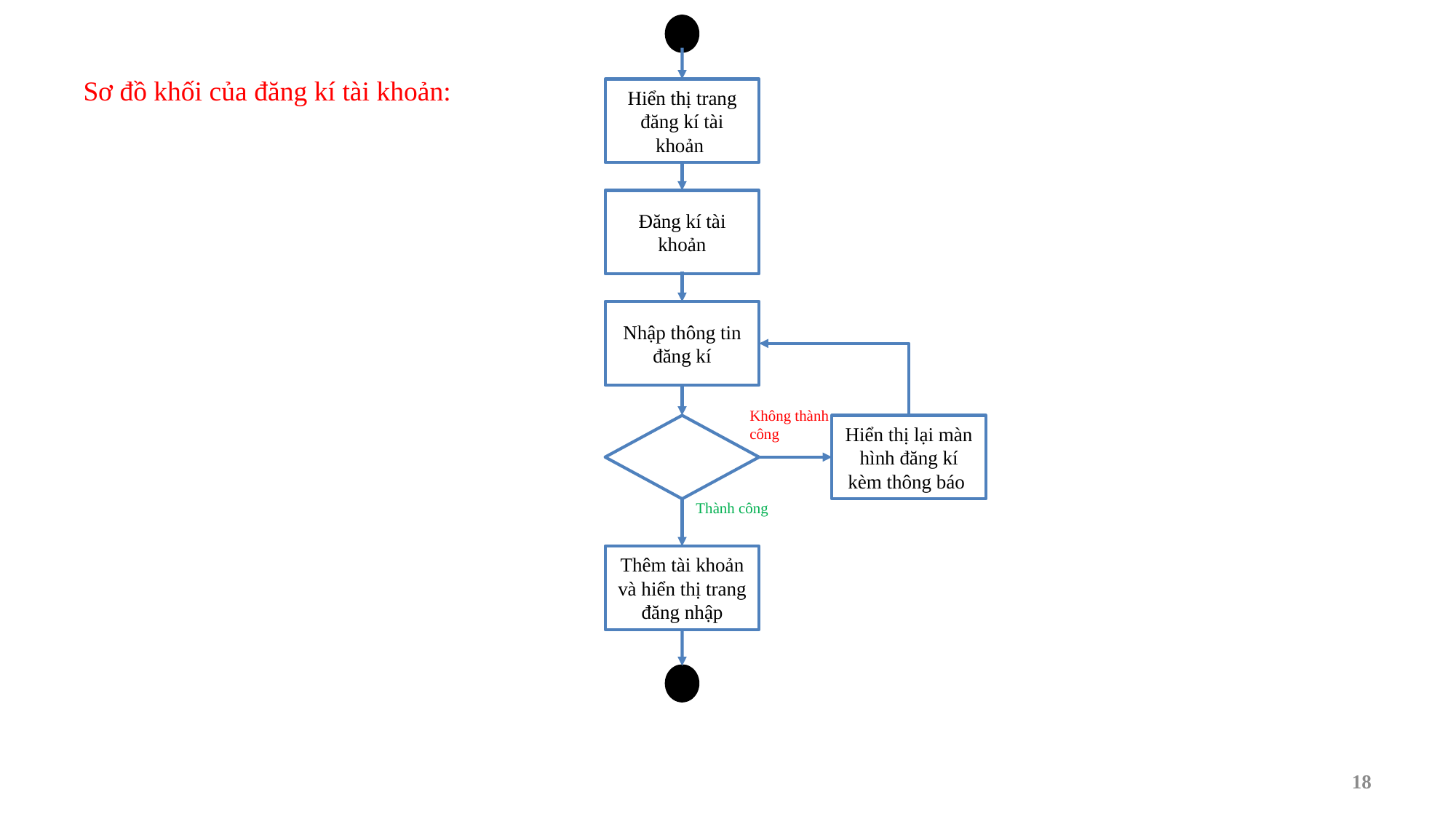

Sơ đồ khối của đăng kí tài khoản:
Hiển thị trang đăng kí tài khoản
Đăng kí tài khoản
Nhập thông tin đăng kí
Không thành công

Hiển thị lại màn hình đăng kí kèm thông báo
Thành công
Thêm tài khoản và hiển thị trang đăng nhập

18